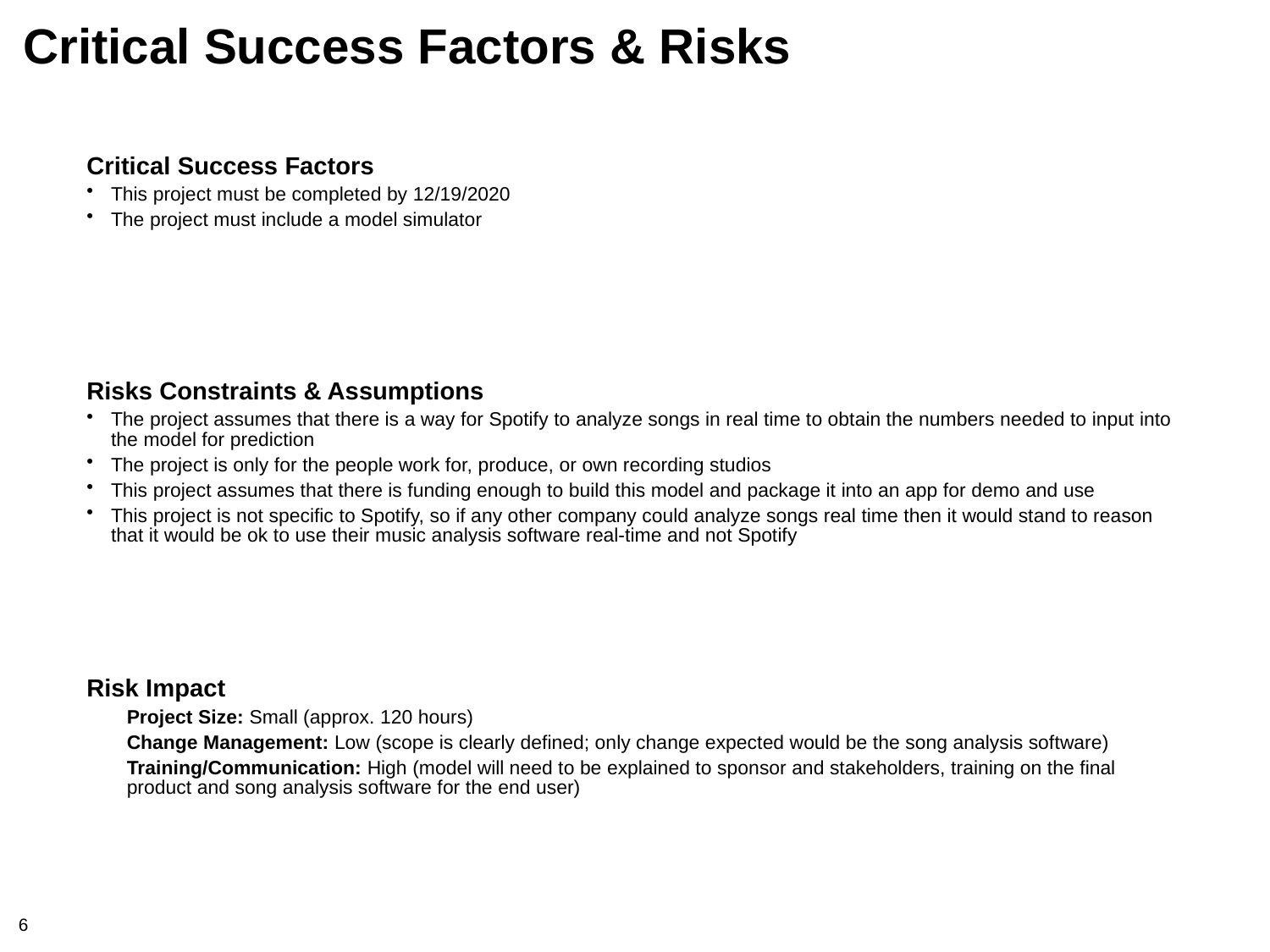

# Critical Success Factors & Risks
Critical Success Factors
This project must be completed by 12/19/2020
The project must include a model simulator

Risks Constraints & Assumptions
The project assumes that there is a way for Spotify to analyze songs in real time to obtain the numbers needed to input into the model for prediction
The project is only for the people work for, produce, or own recording studios
This project assumes that there is funding enough to build this model and package it into an app for demo and use
This project is not specific to Spotify, so if any other company could analyze songs real time then it would stand to reason that it would be ok to use their music analysis software real-time and not Spotify

Risk Impact
Project Size: Small (approx. 120 hours)
Change Management: Low (scope is clearly defined; only change expected would be the song analysis software)
Training/Communication: High (model will need to be explained to sponsor and stakeholders, training on the final product and song analysis software for the end user)